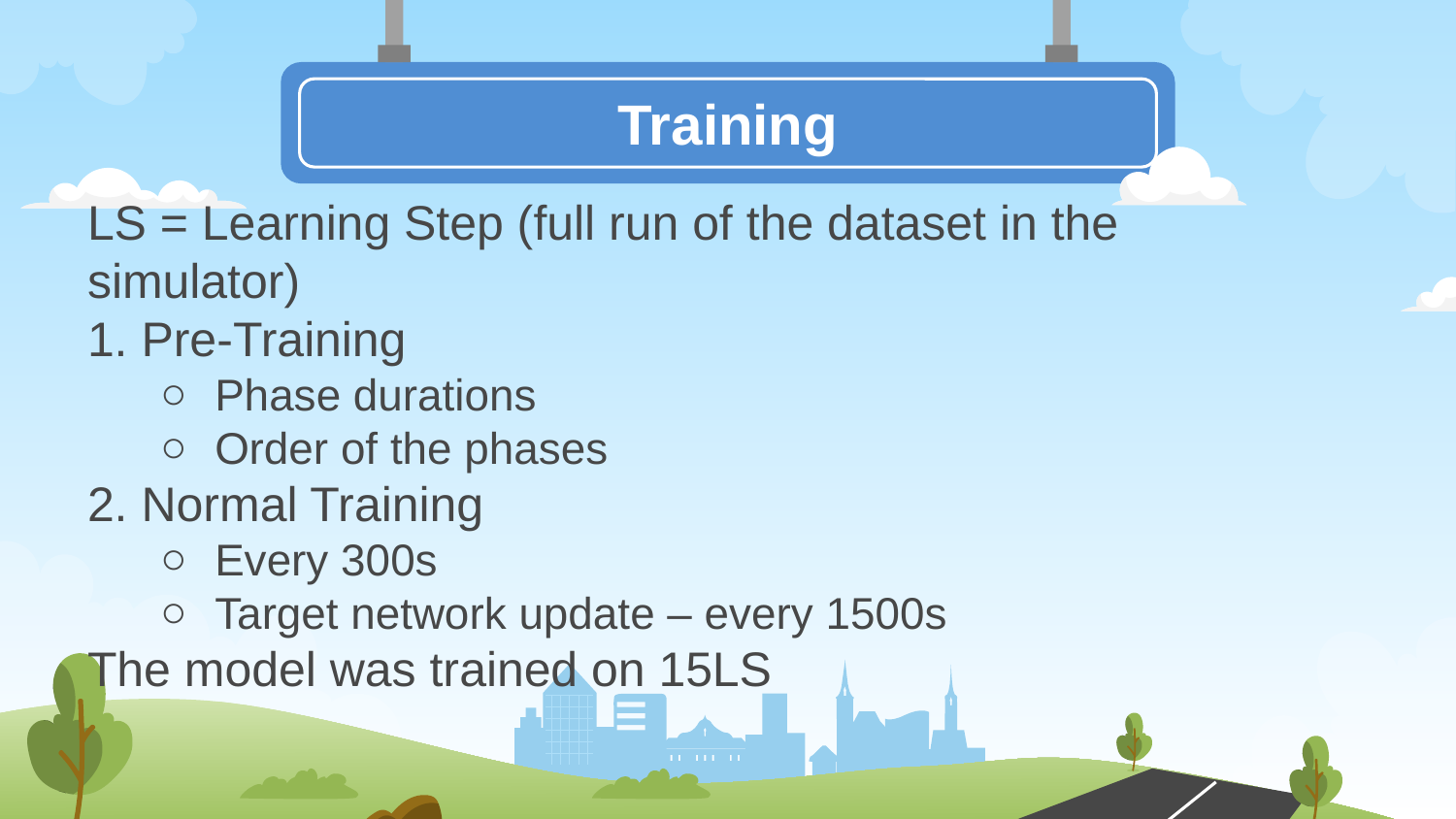

# Training
LS = Learning Step (full run of the dataset in the simulator)
1. Pre-Training
Phase durations
Order of the phases
2. Normal Training
Every 300s
Target network update – every 1500s
The model was trained on 15LS